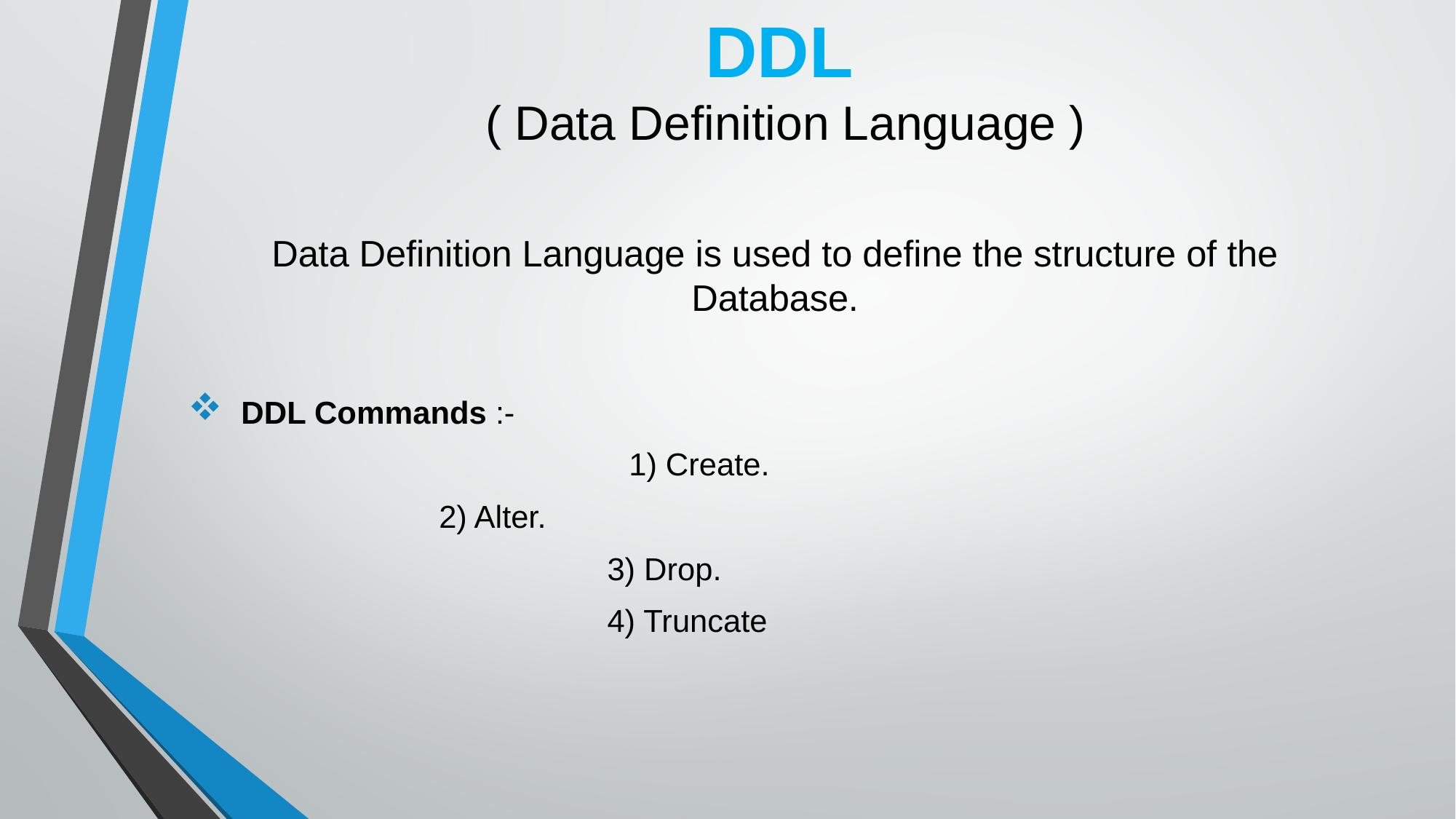

# DDL ( Data Definition Language )
Data Definition Language is used to define the structure of the Database.

  DDL Commands :-
                                       	       1) Create.
                  			       2) Alter.
                                                3) Drop.
                                                4) Truncate